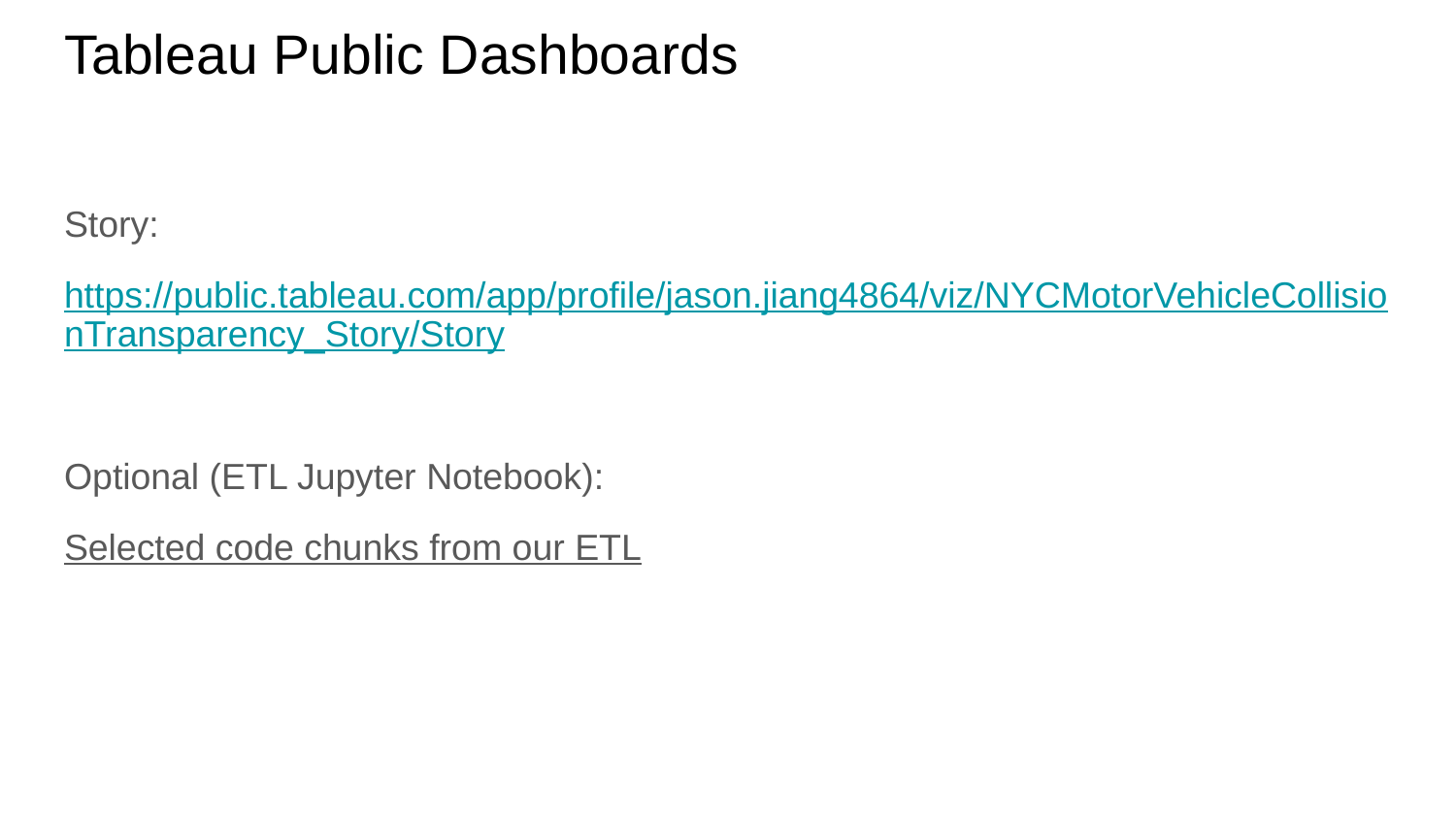

# Tableau Public Dashboards
Story:
https://public.tableau.com/app/profile/jason.jiang4864/viz/NYCMotorVehicleCollisionTransparency_Story/Story

Optional (ETL Jupyter Notebook):
Selected code chunks from our ETL